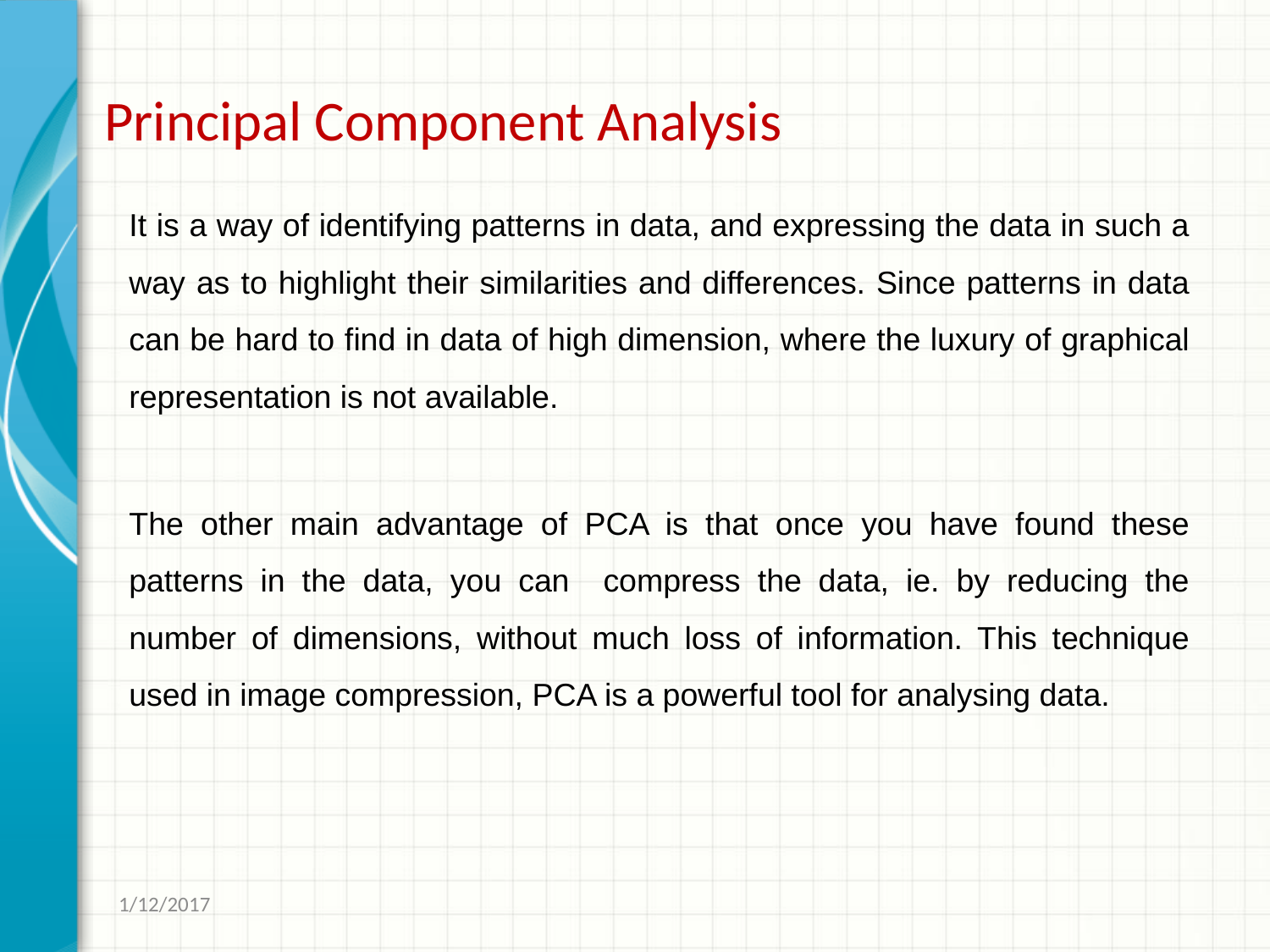

# Principal Component Analysis
It is a way of identifying patterns in data, and expressing the data in such a way as to highlight their similarities and differences. Since patterns in data can be hard to find in data of high dimension, where the luxury of graphical representation is not available.

The other main advantage of PCA is that once you have found these patterns in the data, you can  compress the data, ie. by reducing the number of dimensions, without much loss of information. This technique used in image compression, PCA is a powerful tool for analysing data.
1/12/2017